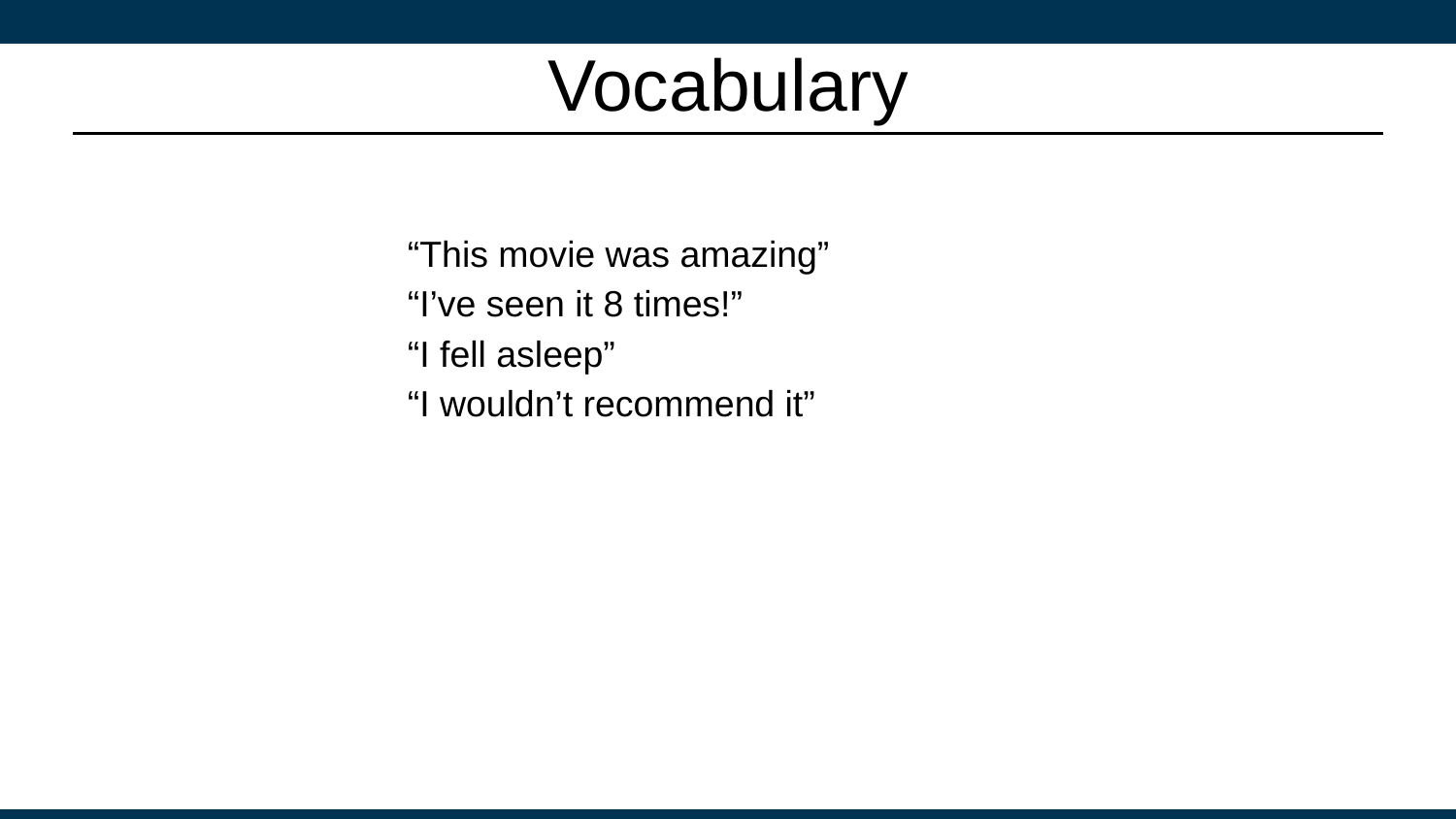

# Vocabulary
“This movie was amazing”
“I’ve seen it 8 times!”
“I fell asleep”
“I wouldn’t recommend it”